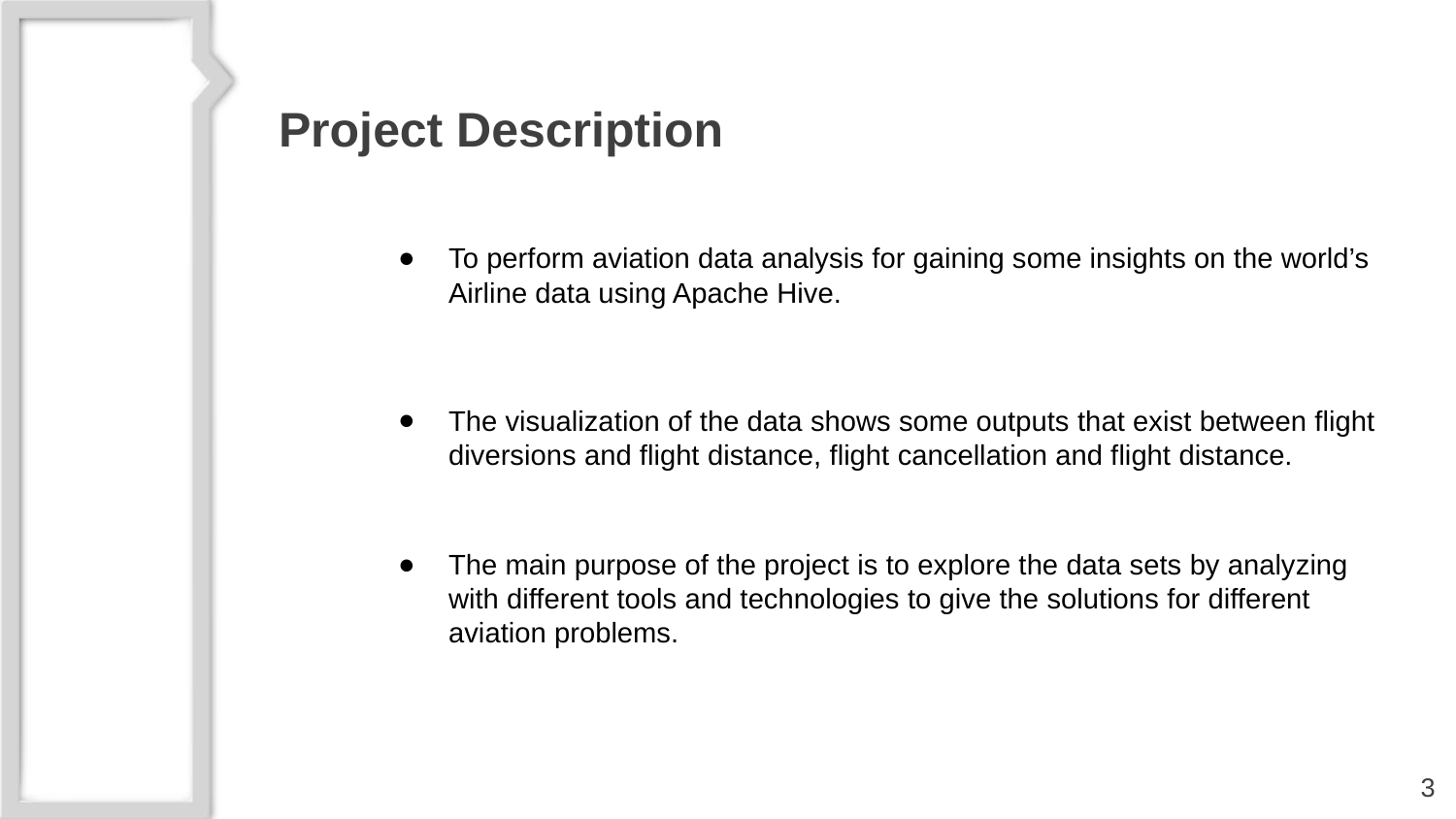

# Project Description

To perform aviation data analysis for gaining some insights on the world’s Airline data using Apache Hive.

The visualization of the data shows some outputs that exist between flight diversions and flight distance, flight cancellation and flight distance.

The main purpose of the project is to explore the data sets by analyzing with different tools and technologies to give the solutions for different aviation problems.

3